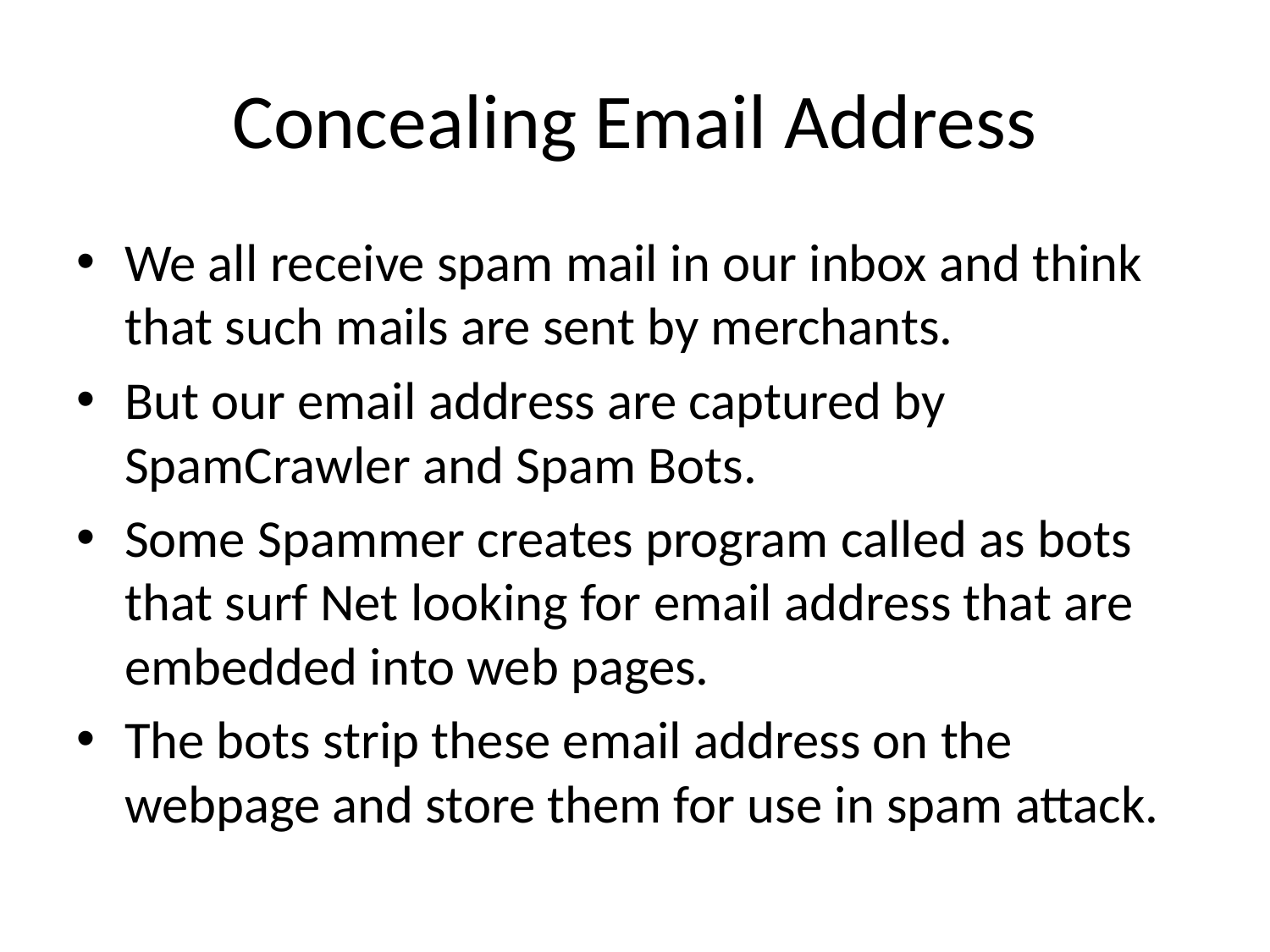

# Concealing Email Address
We all receive spam mail in our inbox and think that such mails are sent by merchants.
But our email address are captured by SpamCrawler and Spam Bots.
Some Spammer creates program called as bots that surf Net looking for email address that are embedded into web pages.
The bots strip these email address on the webpage and store them for use in spam attack.